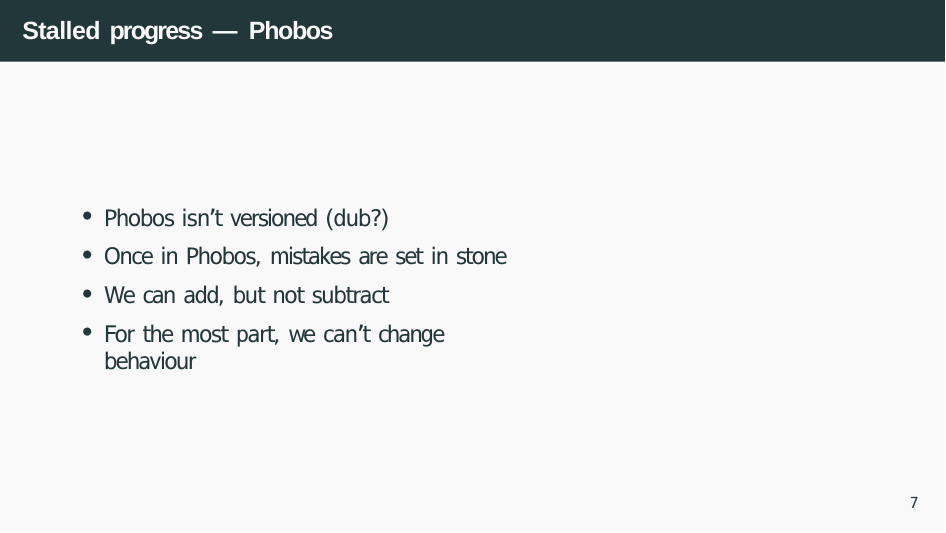

# Stalled progress — Phobos
Phobos isn’t versioned (dub?)
Once in Phobos, mistakes are set in stone
We can add, but not subtract
For the most part, we can’t change behaviour
7